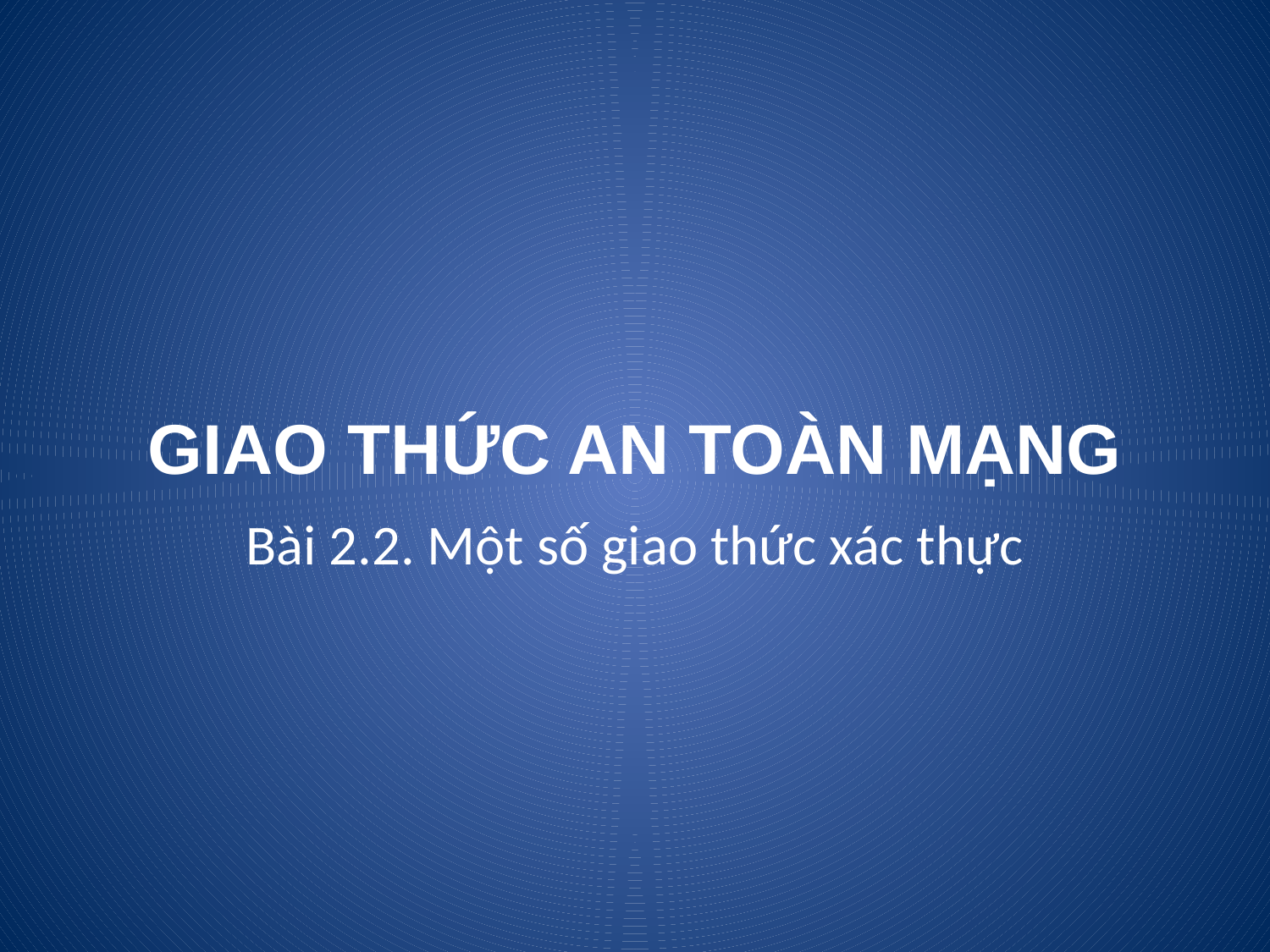

# GIAO THỨC AN TOÀN MẠNG
Bài 2.2. Một số giao thức xác thực